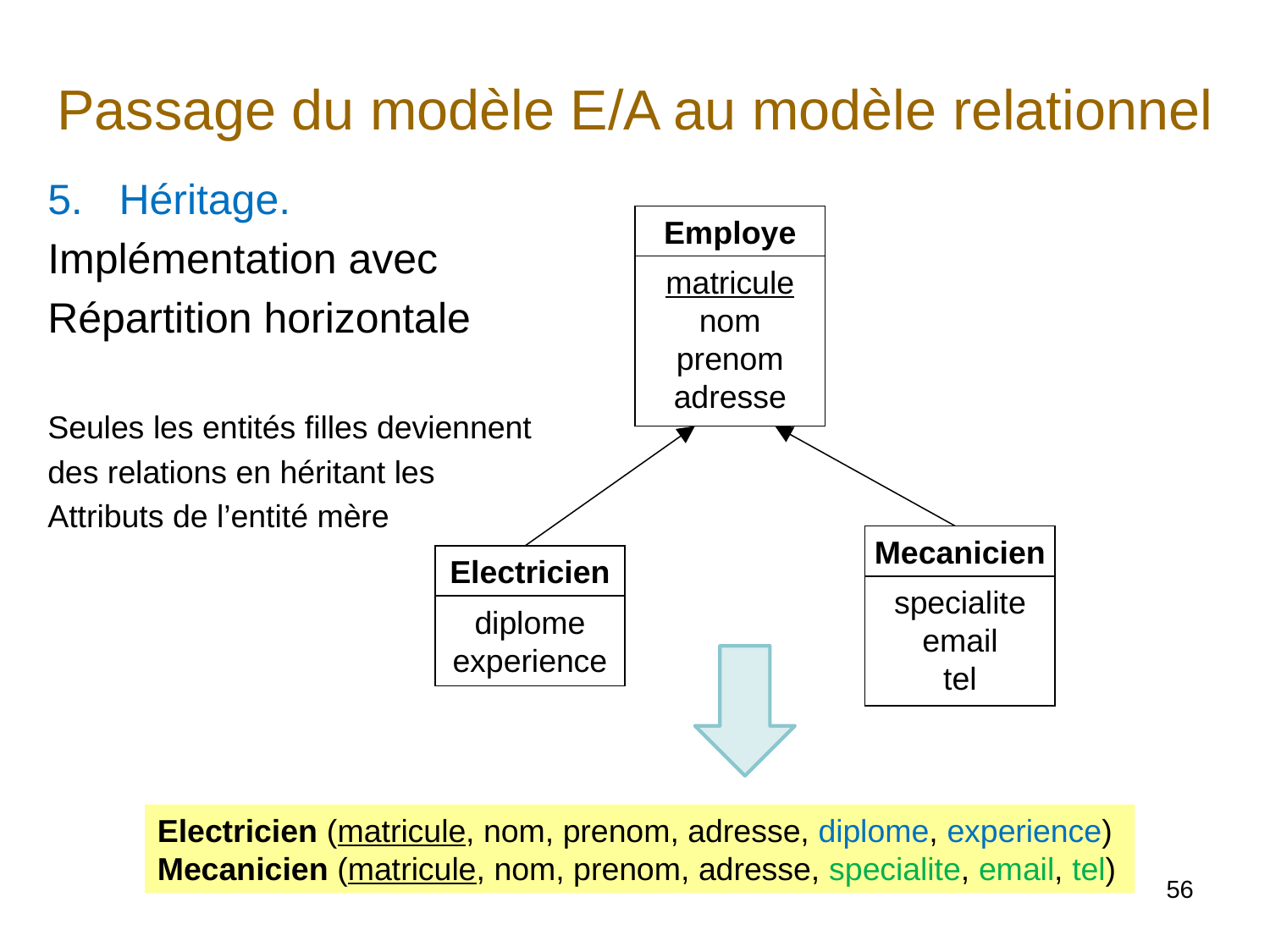

# Passage du modèle E/A au modèle relationnel
Héritage.
Implémentation avec
Répartition horizontale

Seules les entités filles deviennent
des relations en héritant les
Attributs de l’entité mère

Employe
matricule
nom
prenom
adresse

Mecanicien
Electricien
specialite
email
tel
diplome
experience

Electricien (matricule, nom, prenom, adresse, diplome, experience)
Mecanicien (matricule, nom, prenom, adresse, specialite, email, tel)
56